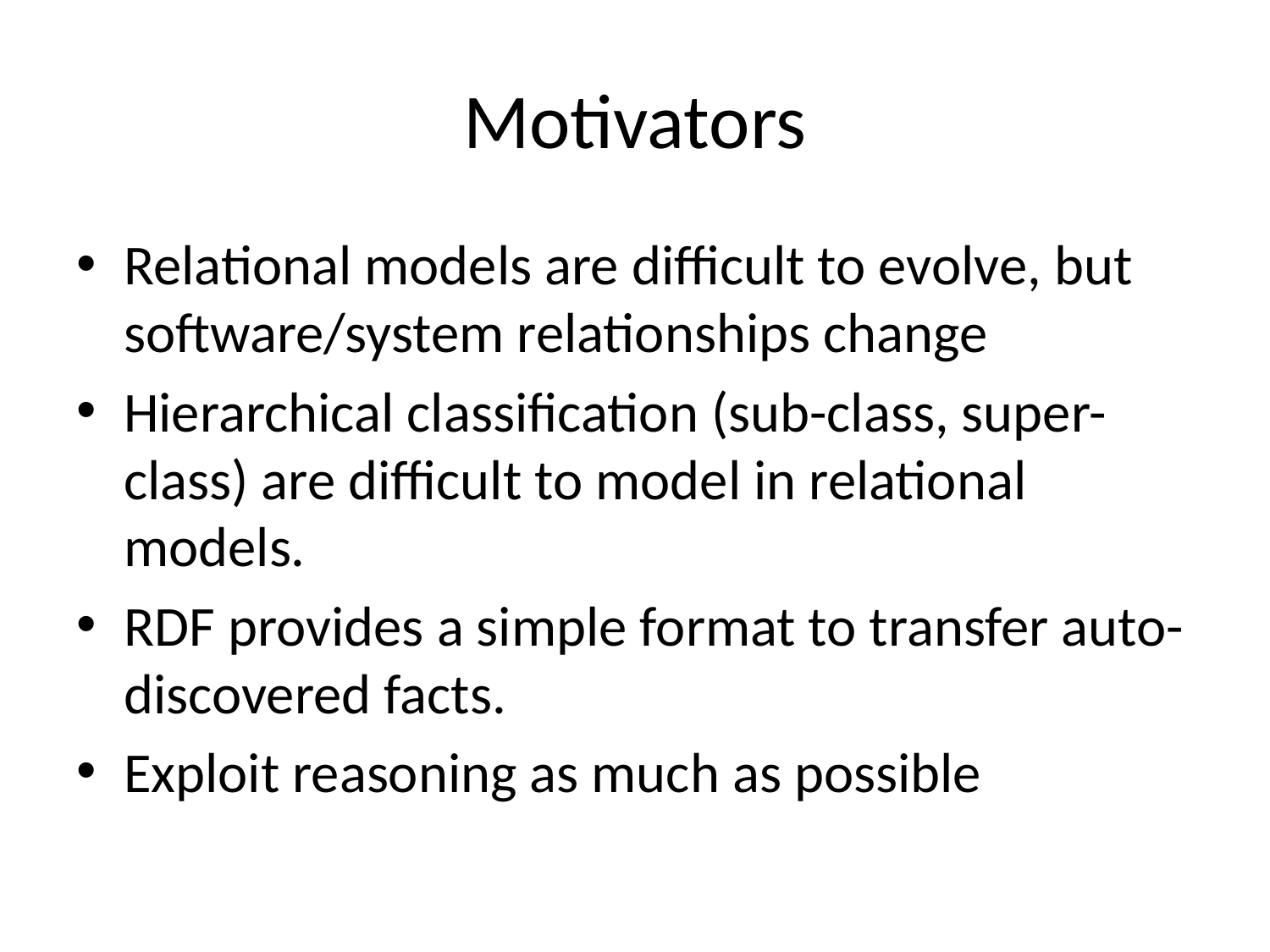

# Motivators
Relational models are difficult to evolve, but software/system relationships change
Hierarchical classification (sub-class, super-class) are difficult to model in relational models.
RDF provides a simple format to transfer auto-discovered facts.
Exploit reasoning as much as possible